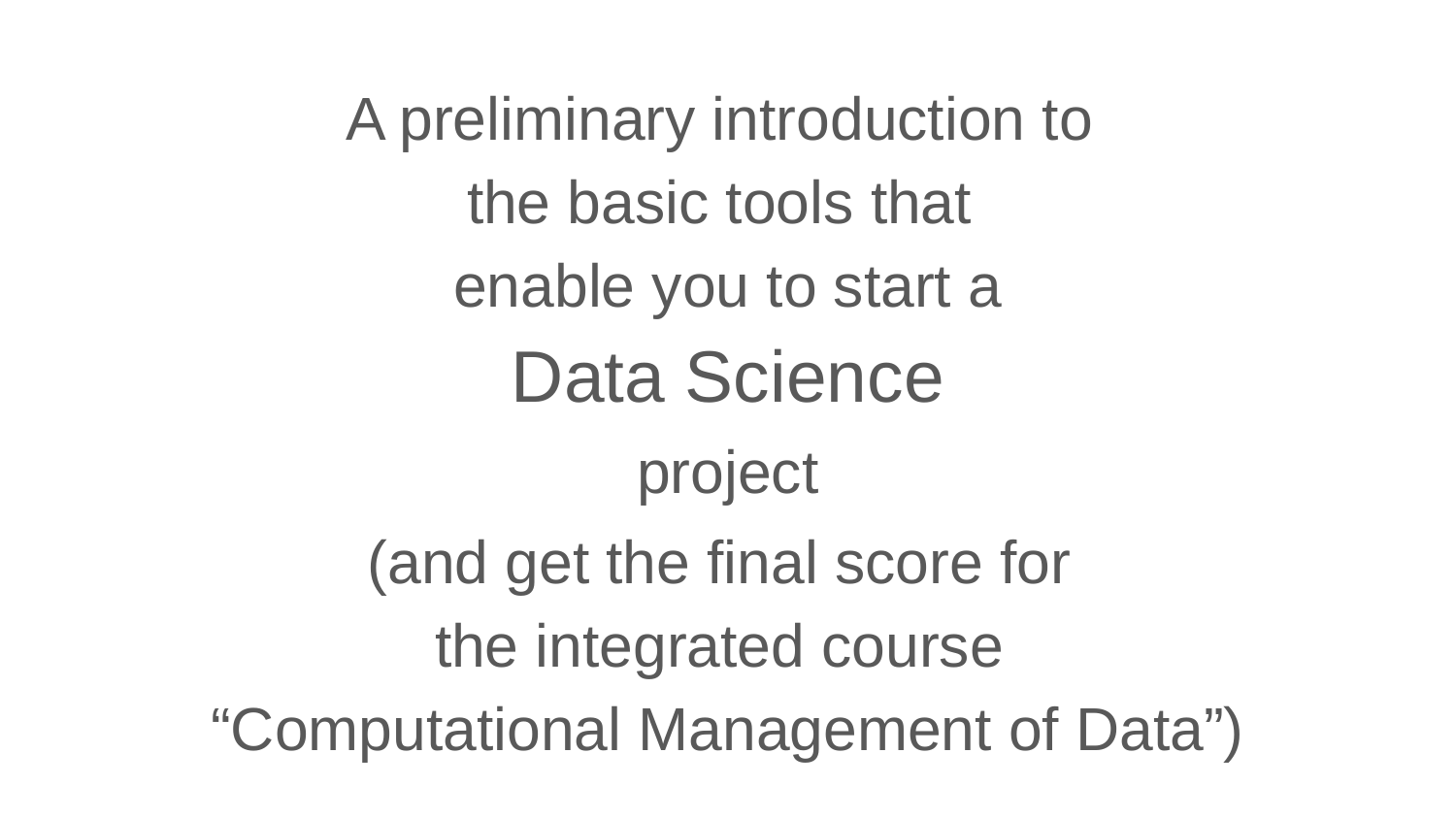

A preliminary introduction to
the basic tools that
enable you to start a
# Data Science
project
(and get the final score for
the integrated course
“Computational Management of Data”)